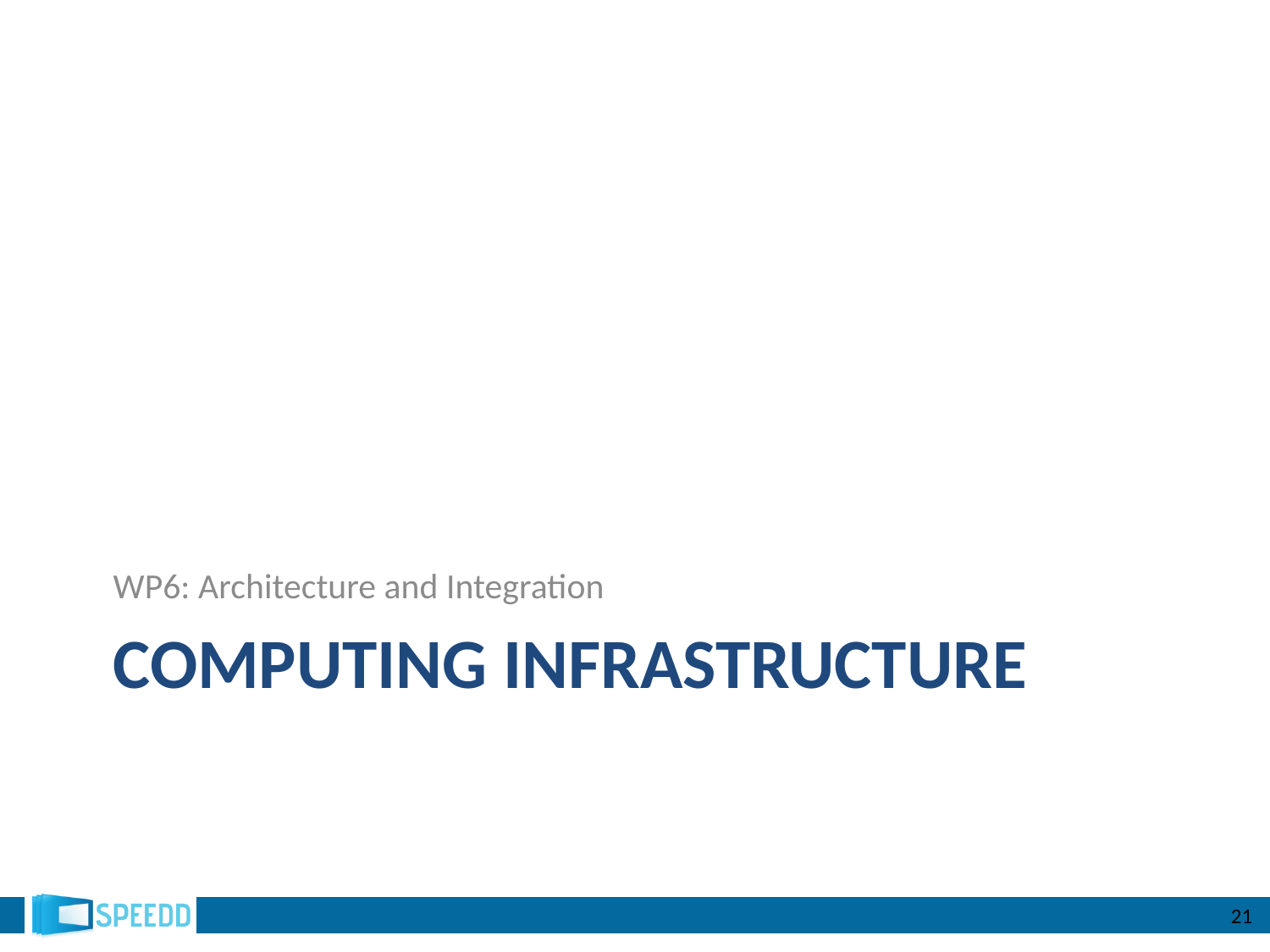

WP6: Architecture and Integration
# Computing infrastructure
21